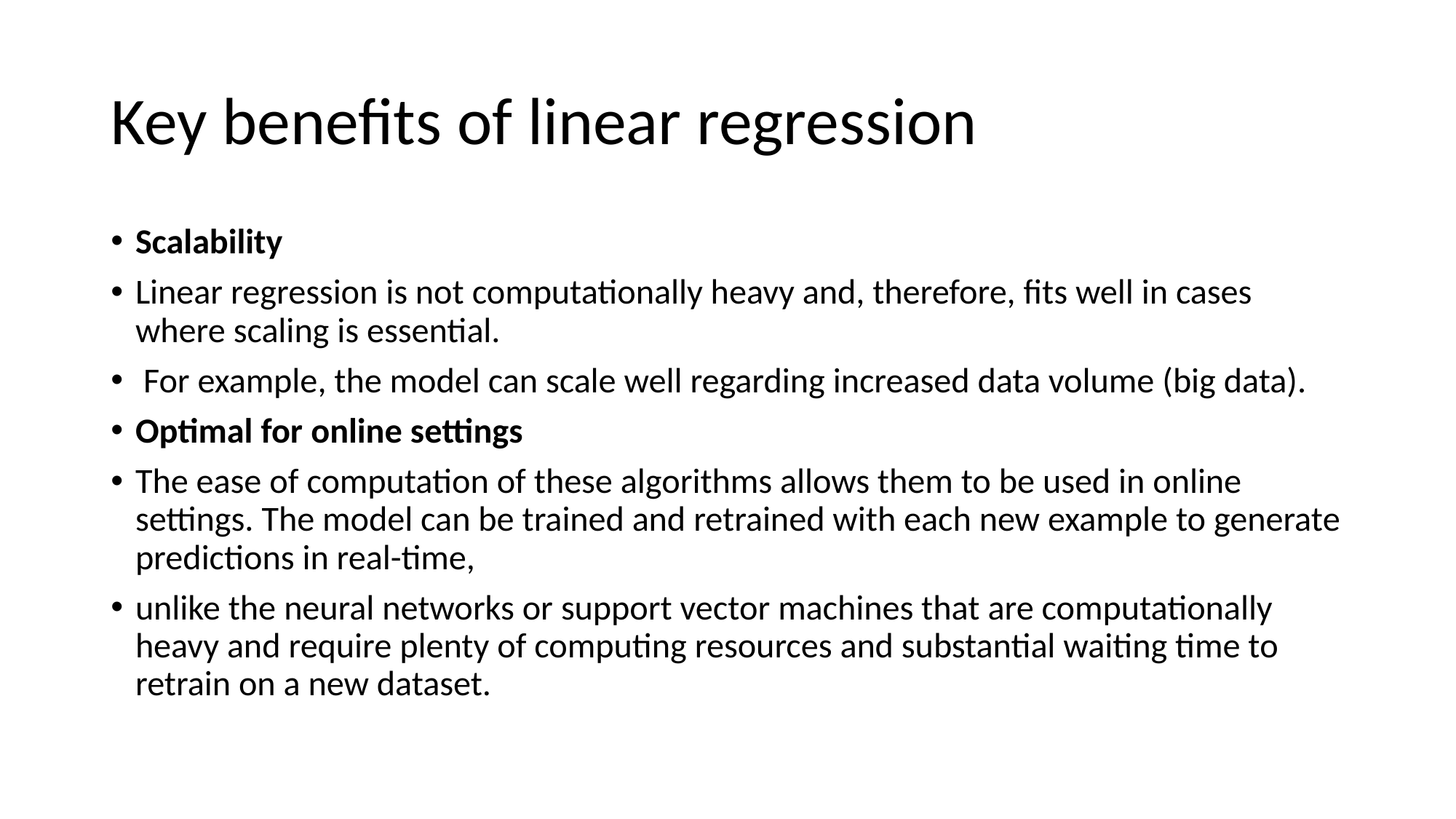

# Key benefits of linear regression
Scalability
Linear regression is not computationally heavy and, therefore, fits well in cases where scaling is essential.
 For example, the model can scale well regarding increased data volume (big data).
Optimal for online settings
The ease of computation of these algorithms allows them to be used in online settings. The model can be trained and retrained with each new example to generate predictions in real-time,
unlike the neural networks or support vector machines that are computationally heavy and require plenty of computing resources and substantial waiting time to retrain on a new dataset.